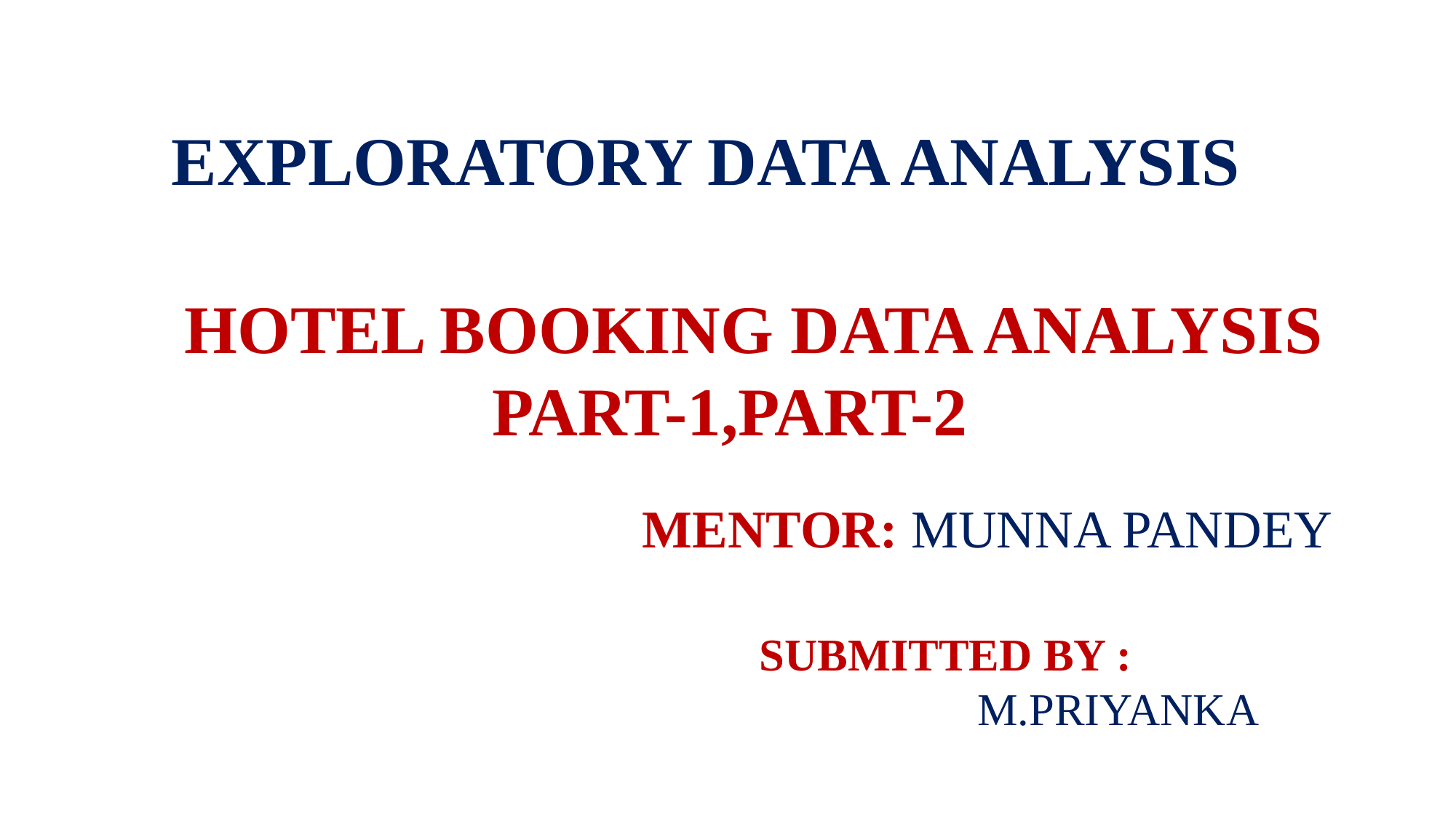

EXPLORATORY DATA ANALYSIS
HOTEL BOOKING DATA ANALYSIS
                  PART-1,PART-2
MENTOR: MUNNA PANDEY
SUBMITTED BY :
                   M.PRIYANKA